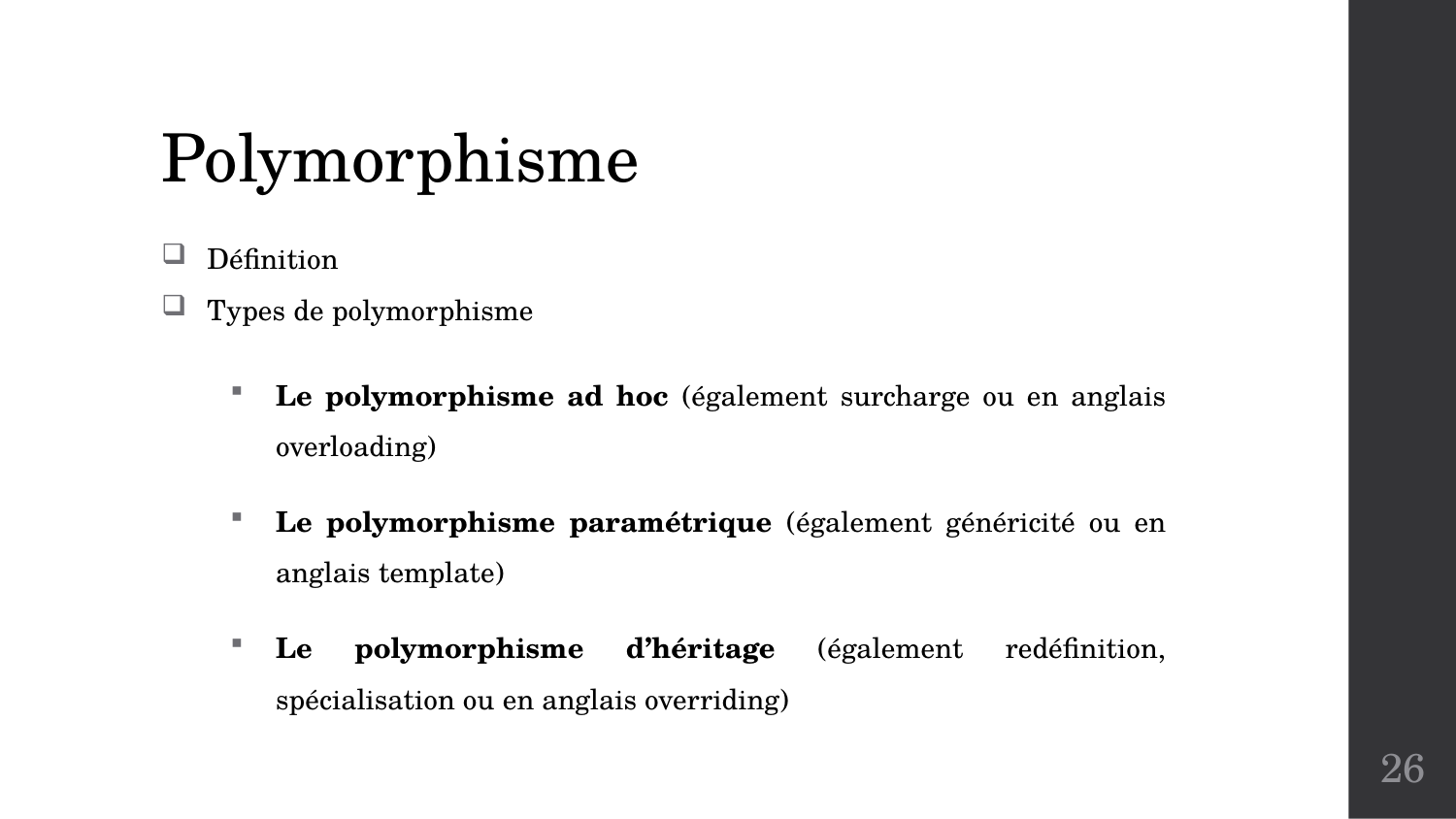

# Polymorphisme
Définition
Types de polymorphisme
Le polymorphisme ad hoc (également surcharge ou en anglais overloading)
Le polymorphisme paramétrique (également généricité ou en anglais template)
Le polymorphisme d’héritage (également redéfinition, spécialisation ou en anglais overriding)

26